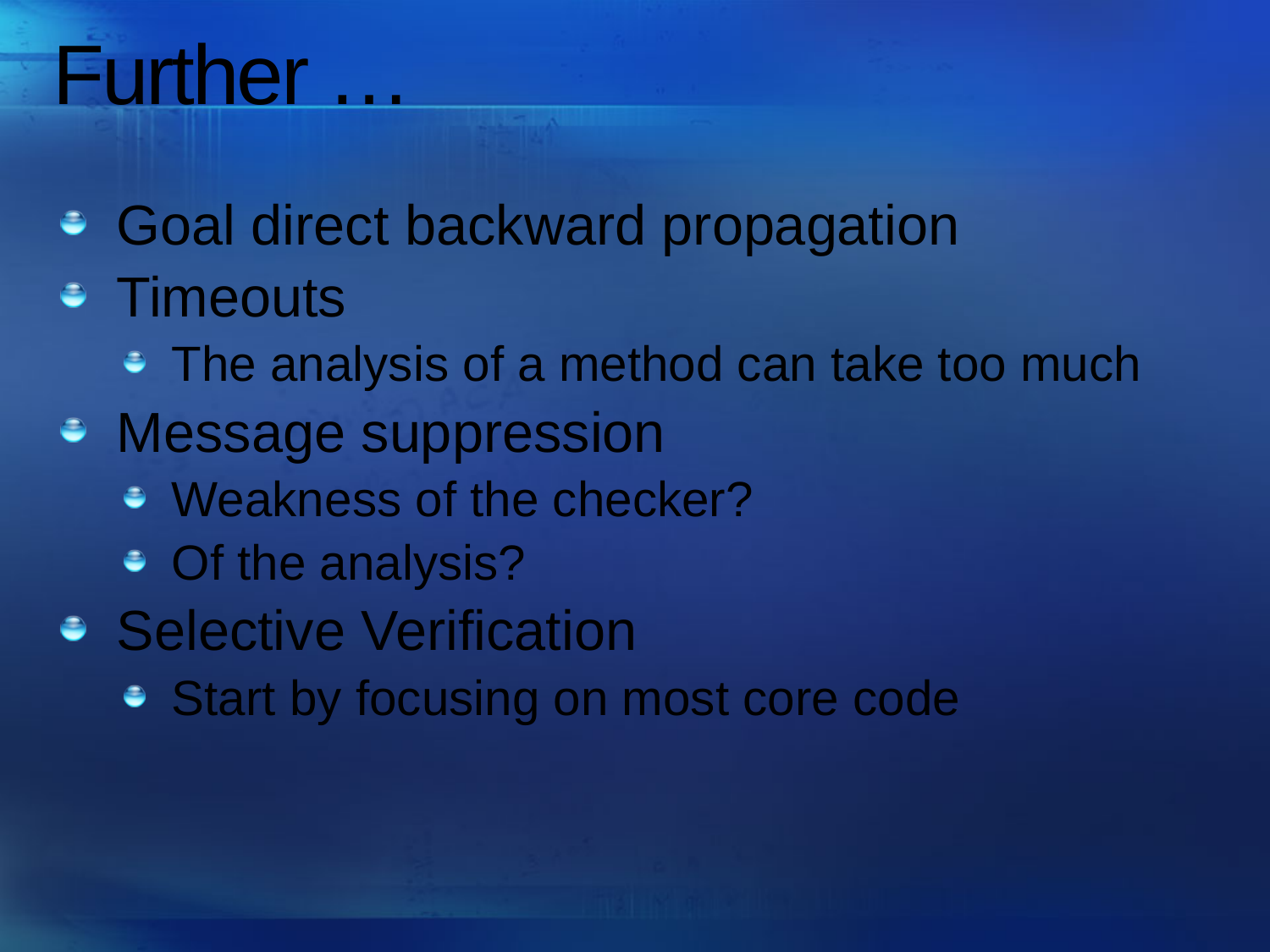

# Further …
Goal direct backward propagation
Timeouts
The analysis of a method can take too much
Message suppression
Weakness of the checker?
Of the analysis?
Selective Verification
Start by focusing on most core code